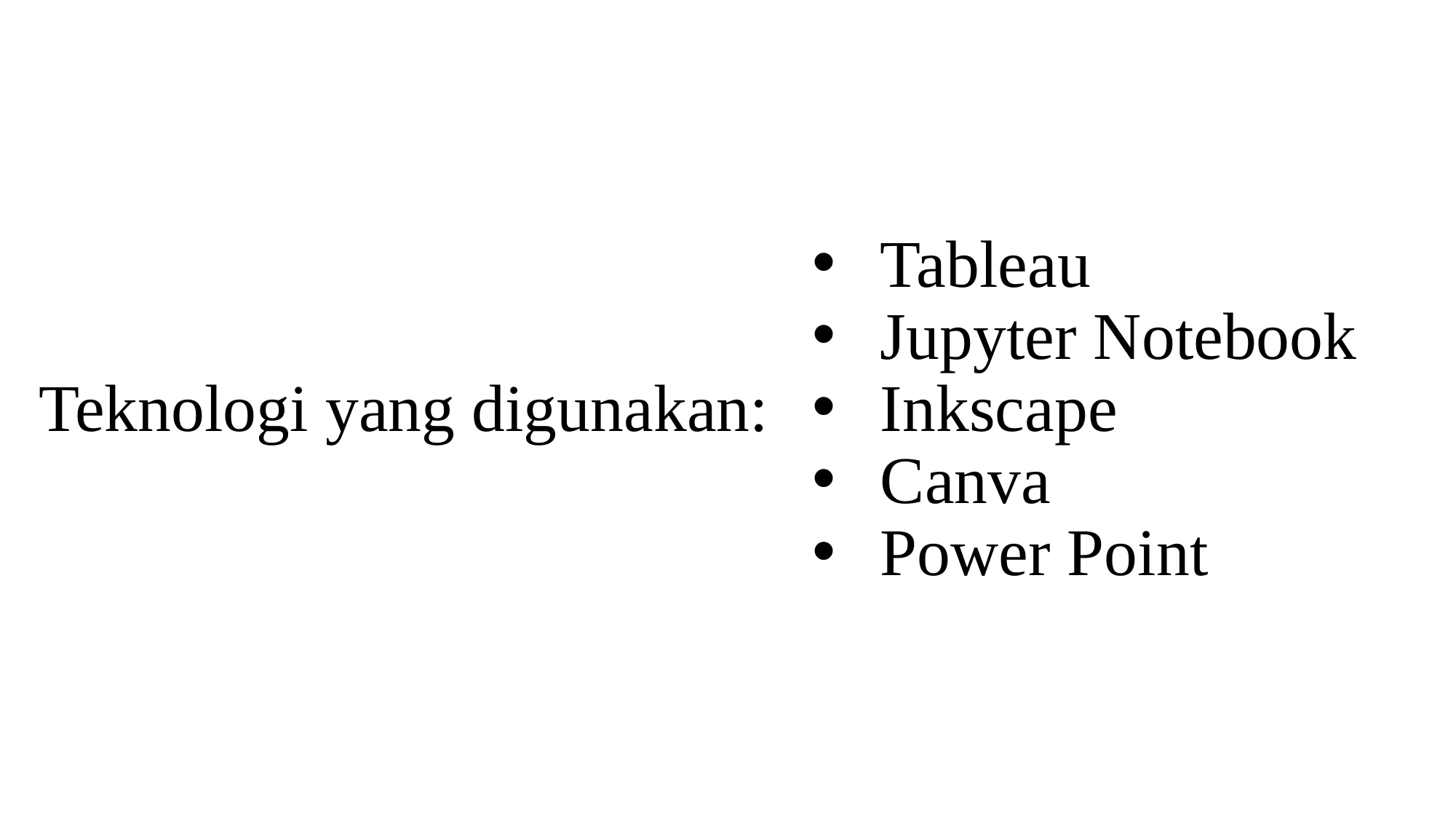

Tableau
Jupyter Notebook
Inkscape
Canva
Power Point
# Teknologi yang digunakan: